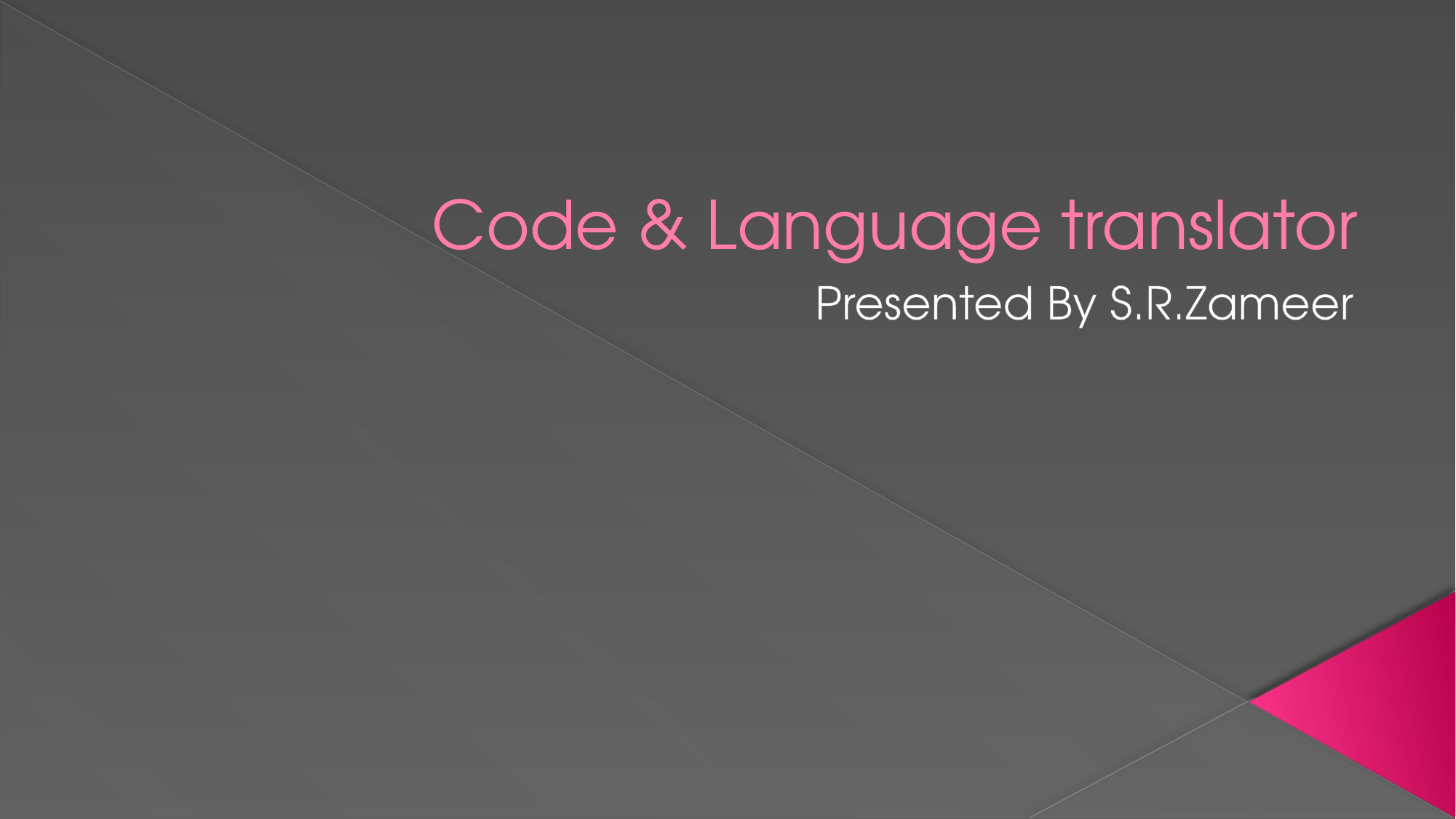

# Code & Language translator
Presented By S.R.Zameer